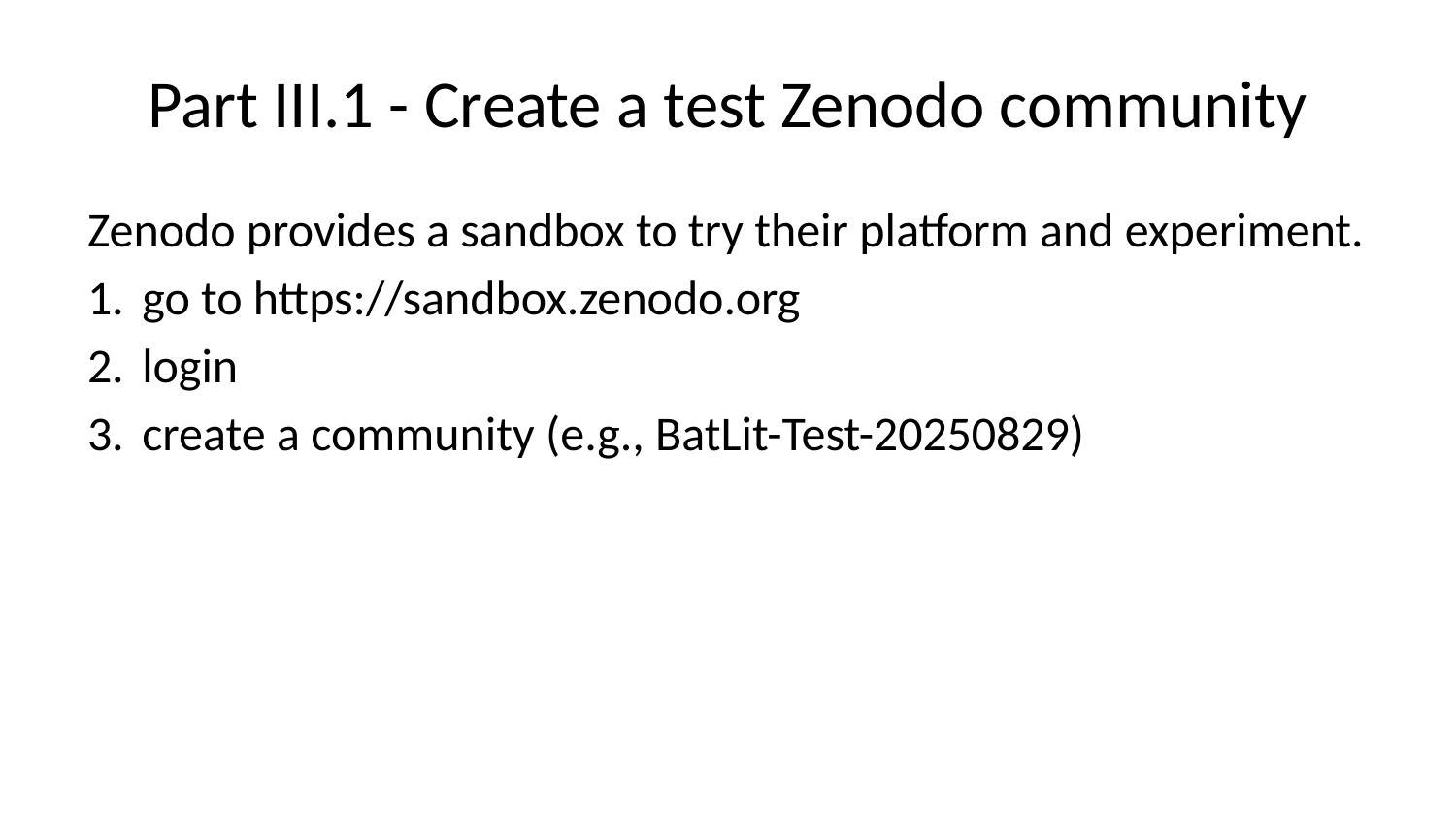

# Part III.1 - Create a test Zenodo community
Zenodo provides a sandbox to try their platform and experiment.
go to https://sandbox.zenodo.org
login
create a community (e.g., BatLit-Test-20250829)